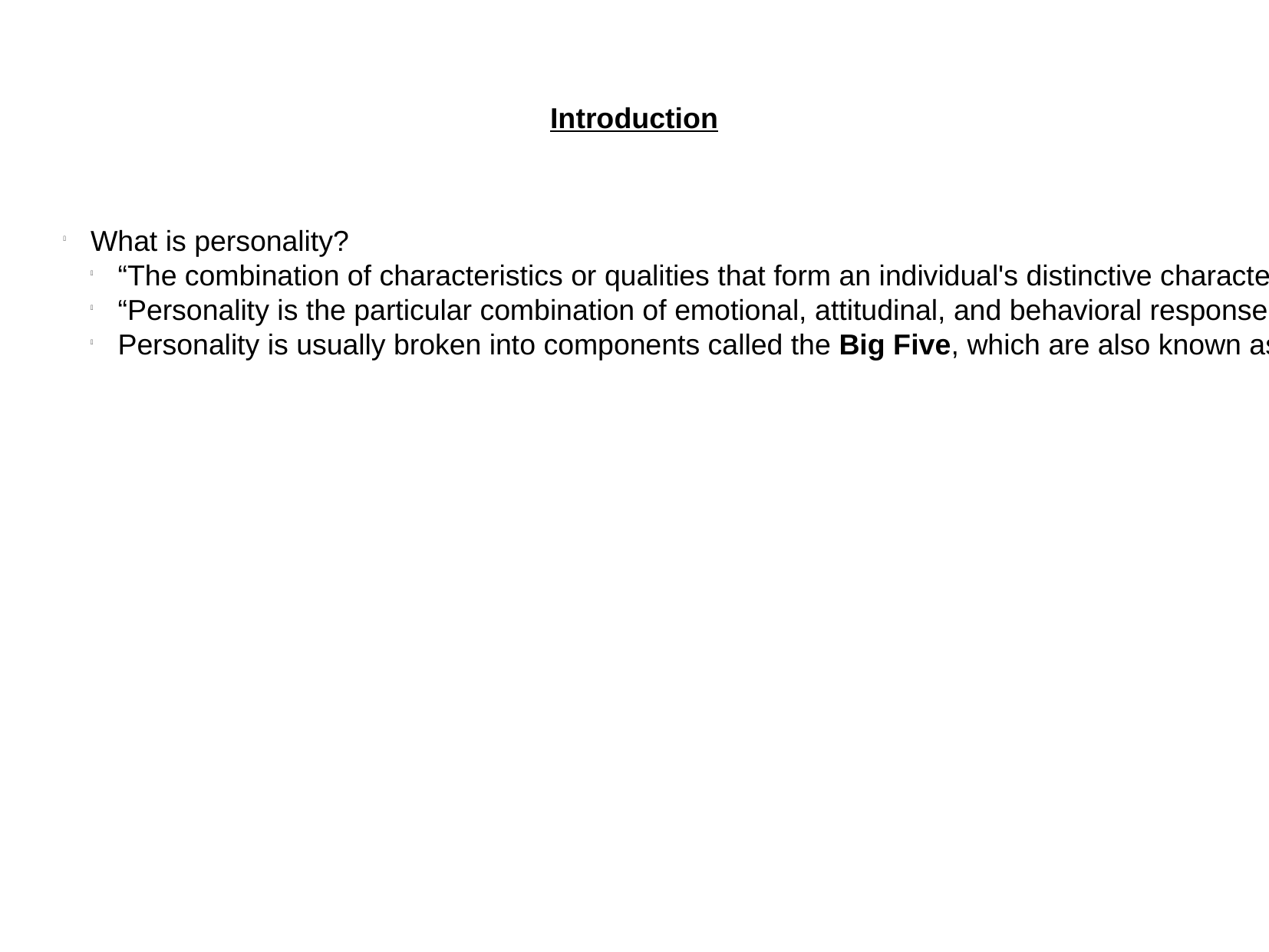

Introduction
What is personality?
“The combination of characteristics or qualities that form an individual's distinctive character” - google
“Personality is the particular combination of emotional, attitudinal, and behavioral response patterns of an individual” - wikipedia
Personality is usually broken into components called the Big Five, which are also known as personality traits. These components are generally stable over time and appear to be attributable to a person’s genetics rather than the effects of one’s environment.